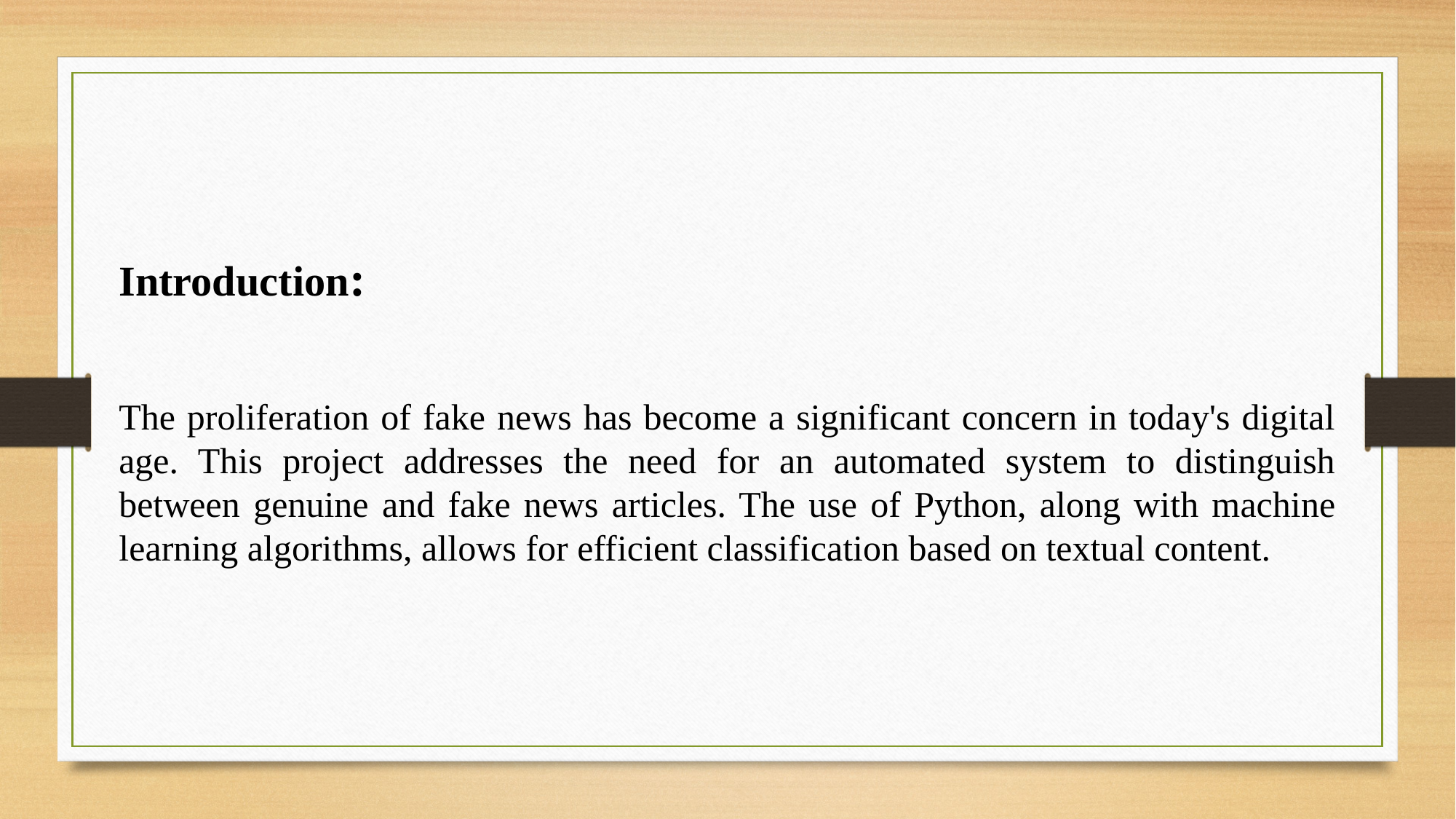

Introduction:

The proliferation of fake news has become a significant concern in today's digital age. This project addresses the need for an automated system to distinguish between genuine and fake news articles. The use of Python, along with machine learning algorithms, allows for efficient classification based on textual content.